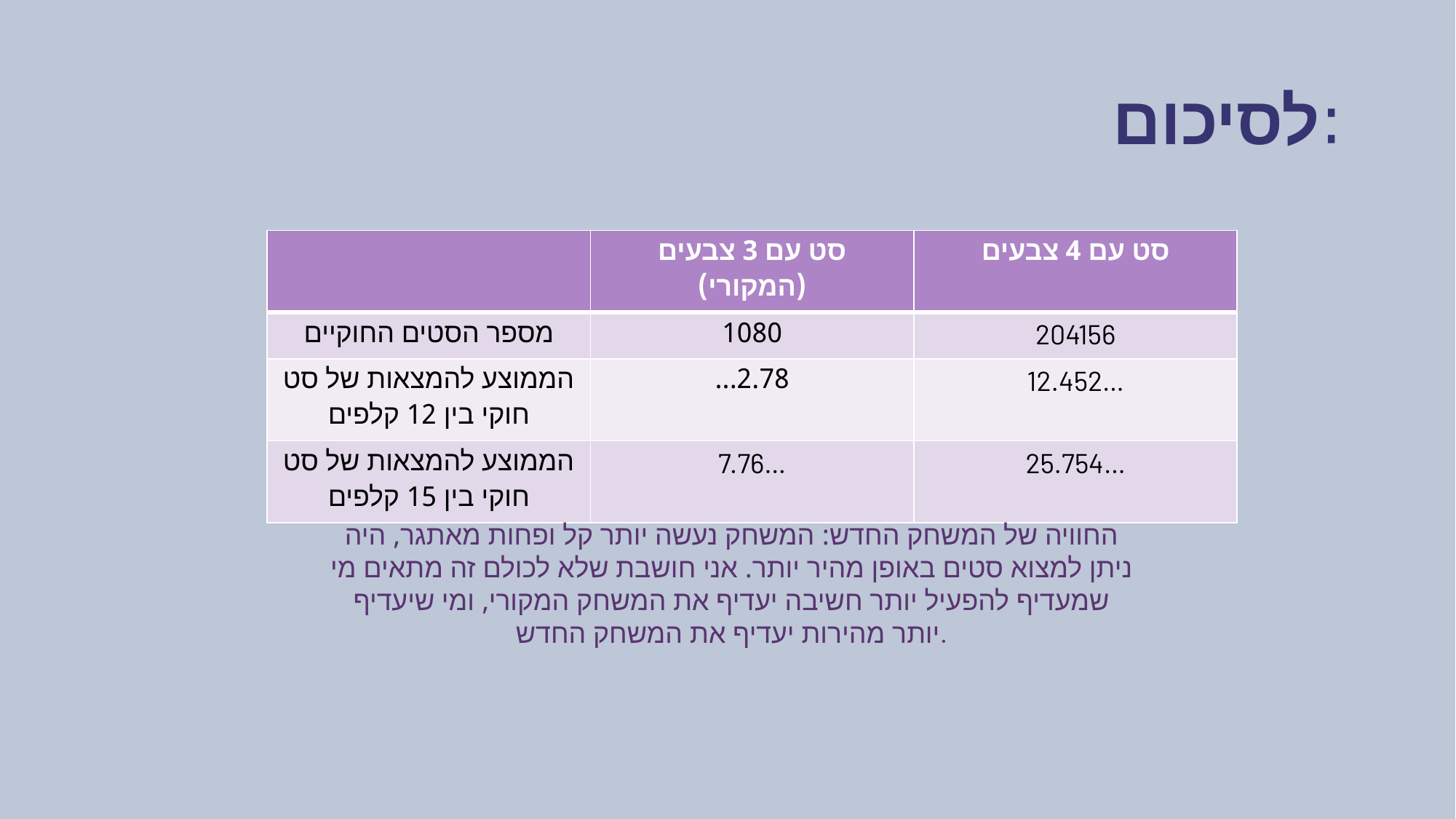

# לסיכום:
|  | סט עם 3 צבעים (המקורי) | סט עם 4 צבעים |
| --- | --- | --- |
| מספר הסטים החוקיים | 1080 | 204156 |
| הממוצע להמצאות של סט חוקי בין 12 קלפים | 2.78... | 12.452… |
| הממוצע להמצאות של סט חוקי בין 15 קלפים | 7.76… | 25.754… |
החוויה של המשחק החדש: המשחק נעשה יותר קל ופחות מאתגר, היה ניתן למצוא סטים באופן מהיר יותר. אני חושבת שלא לכולם זה מתאים מי שמעדיף להפעיל יותר חשיבה יעדיף את המשחק המקורי, ומי שיעדיף יותר מהירות יעדיף את המשחק החדש.